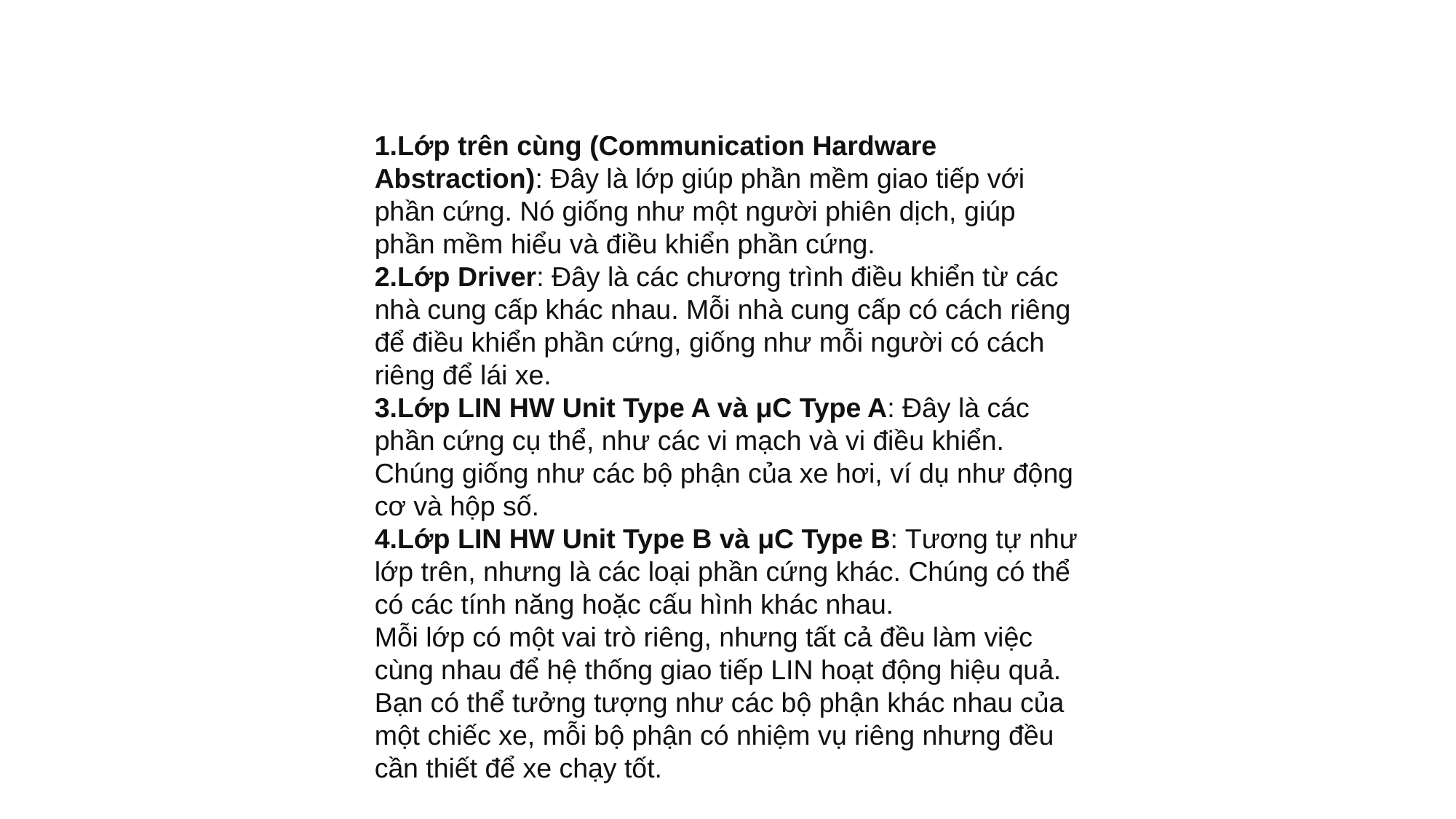

Lớp trên cùng (Communication Hardware Abstraction): Đây là lớp giúp phần mềm giao tiếp với phần cứng. Nó giống như một người phiên dịch, giúp phần mềm hiểu và điều khiển phần cứng.
Lớp Driver: Đây là các chương trình điều khiển từ các nhà cung cấp khác nhau. Mỗi nhà cung cấp có cách riêng để điều khiển phần cứng, giống như mỗi người có cách riêng để lái xe.
Lớp LIN HW Unit Type A và μC Type A: Đây là các phần cứng cụ thể, như các vi mạch và vi điều khiển. Chúng giống như các bộ phận của xe hơi, ví dụ như động cơ và hộp số.
Lớp LIN HW Unit Type B và μC Type B: Tương tự như lớp trên, nhưng là các loại phần cứng khác. Chúng có thể có các tính năng hoặc cấu hình khác nhau.
Mỗi lớp có một vai trò riêng, nhưng tất cả đều làm việc cùng nhau để hệ thống giao tiếp LIN hoạt động hiệu quả. Bạn có thể tưởng tượng như các bộ phận khác nhau của một chiếc xe, mỗi bộ phận có nhiệm vụ riêng nhưng đều cần thiết để xe chạy tốt.